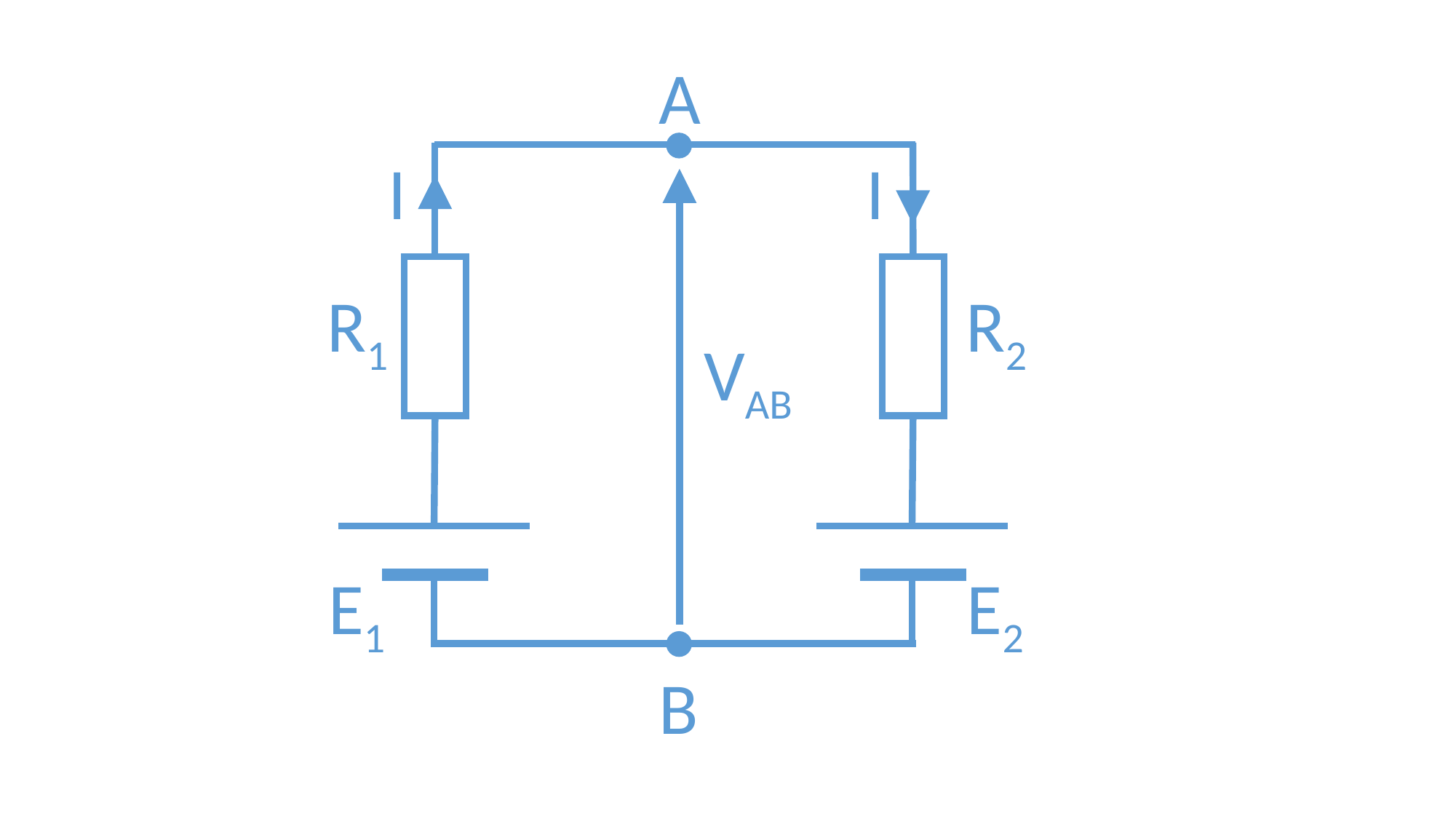

A

I
I

R1
R2
VAB
E1
E2

B